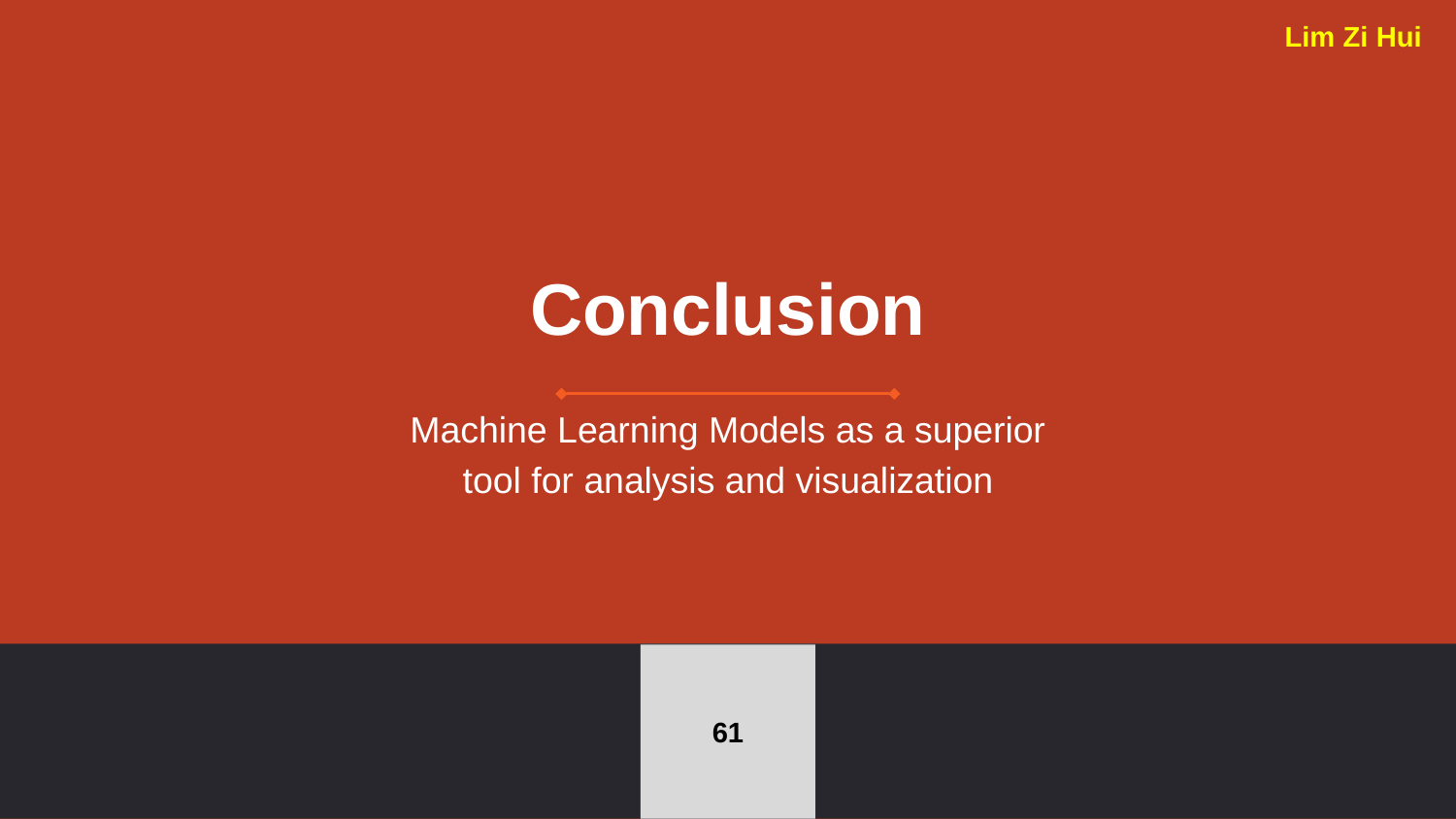

Lim Zi Hui
# Conclusion
Machine Learning Models as a superior tool for analysis and visualization
61